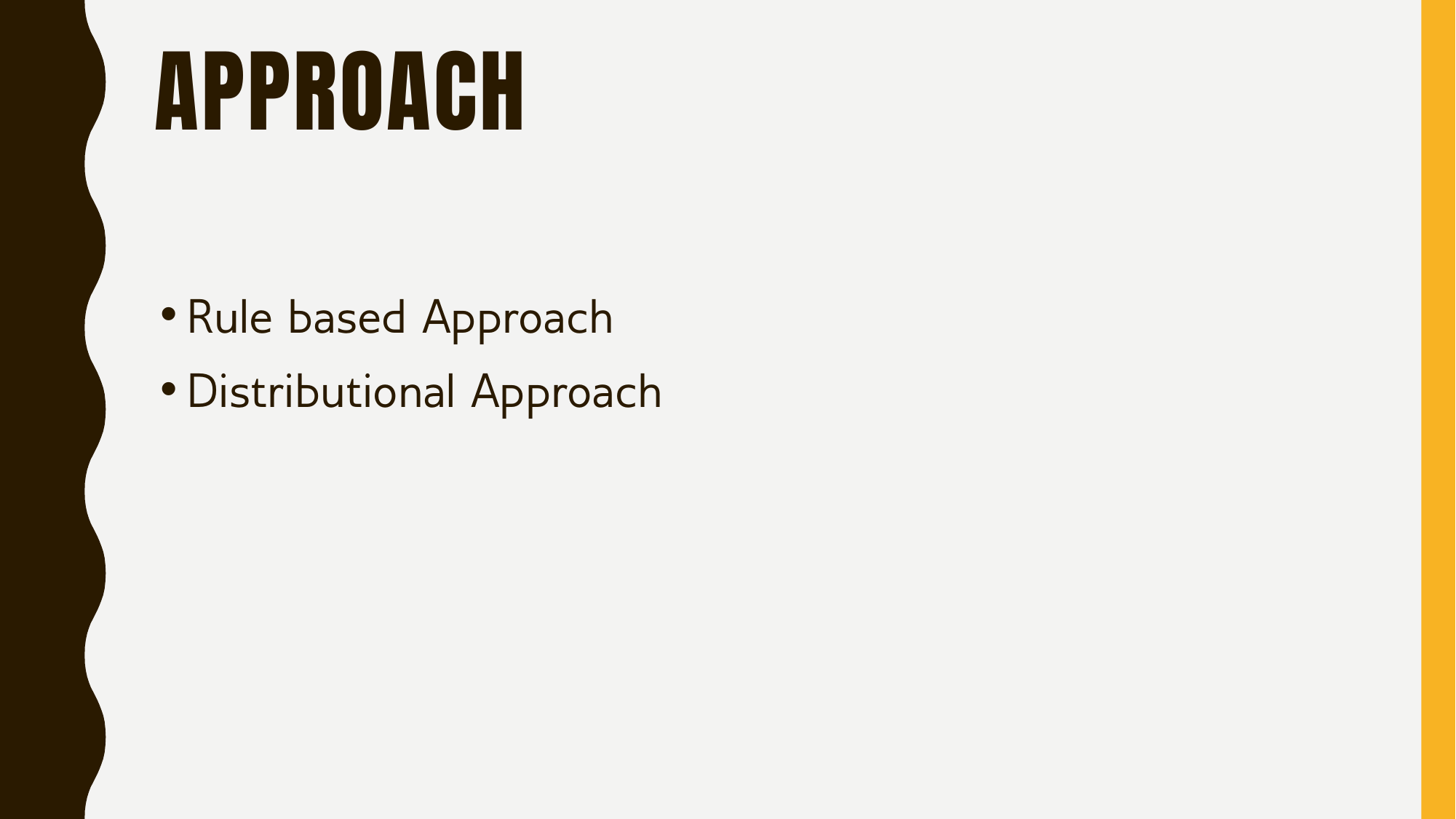

# APPROACH
Rule based Approach
Distributional Approach